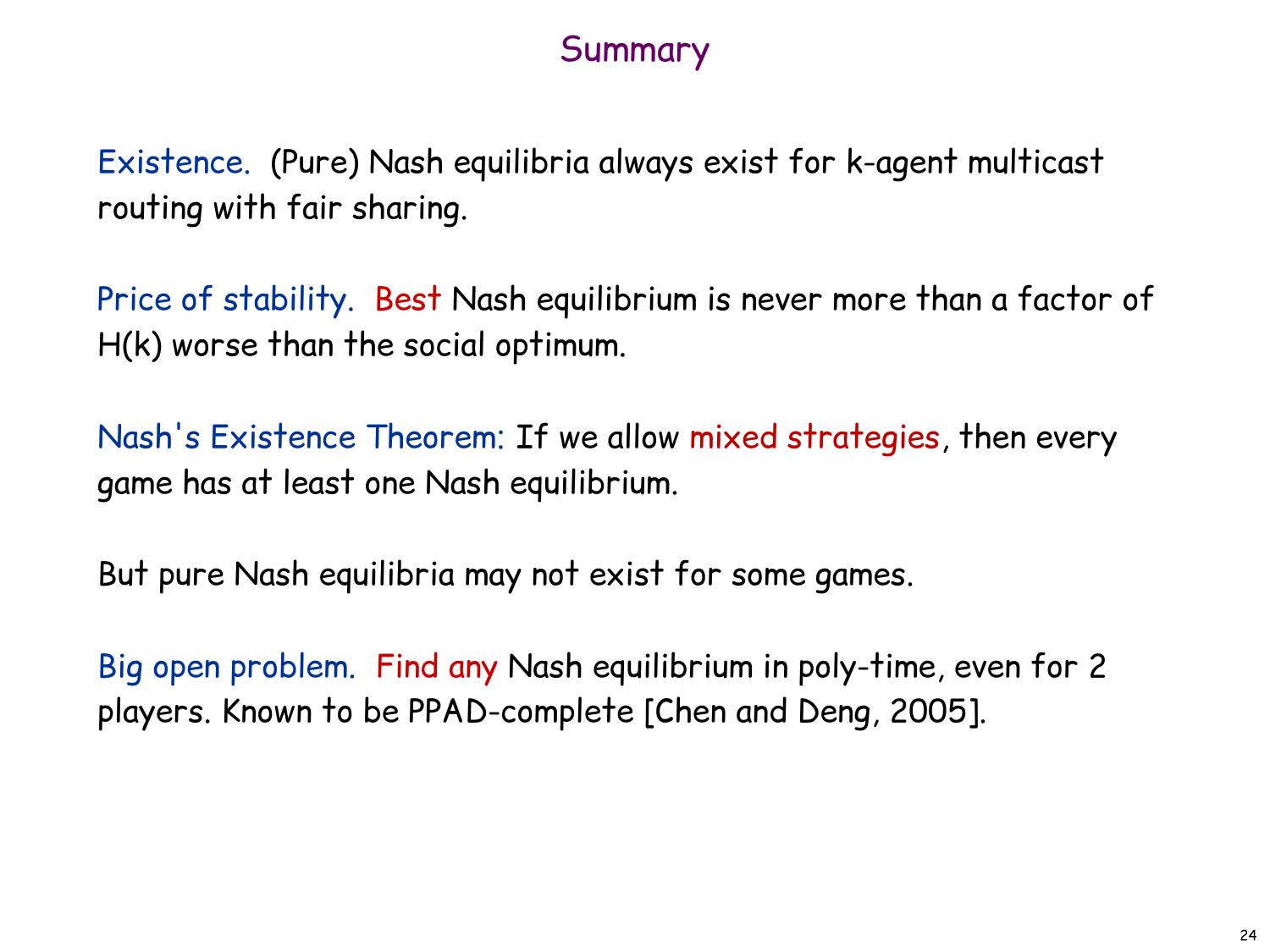

# Summary
Existence.  (Pure) Nash equilibria always exist for k-agent multicast routing with fair sharing.

Price of stability.  Best Nash equilibrium is never more than a factor of H(k) worse than the social optimum.

Nash's Existence Theorem: If we allow mixed strategies, then every game has at least one Nash equilibrium.

But pure Nash equilibria may not exist for some games.

Big open problem.  Find any Nash equilibrium in poly-time, even for 2 players. Known to be PPAD-complete [Chen and Deng, 2005].
24